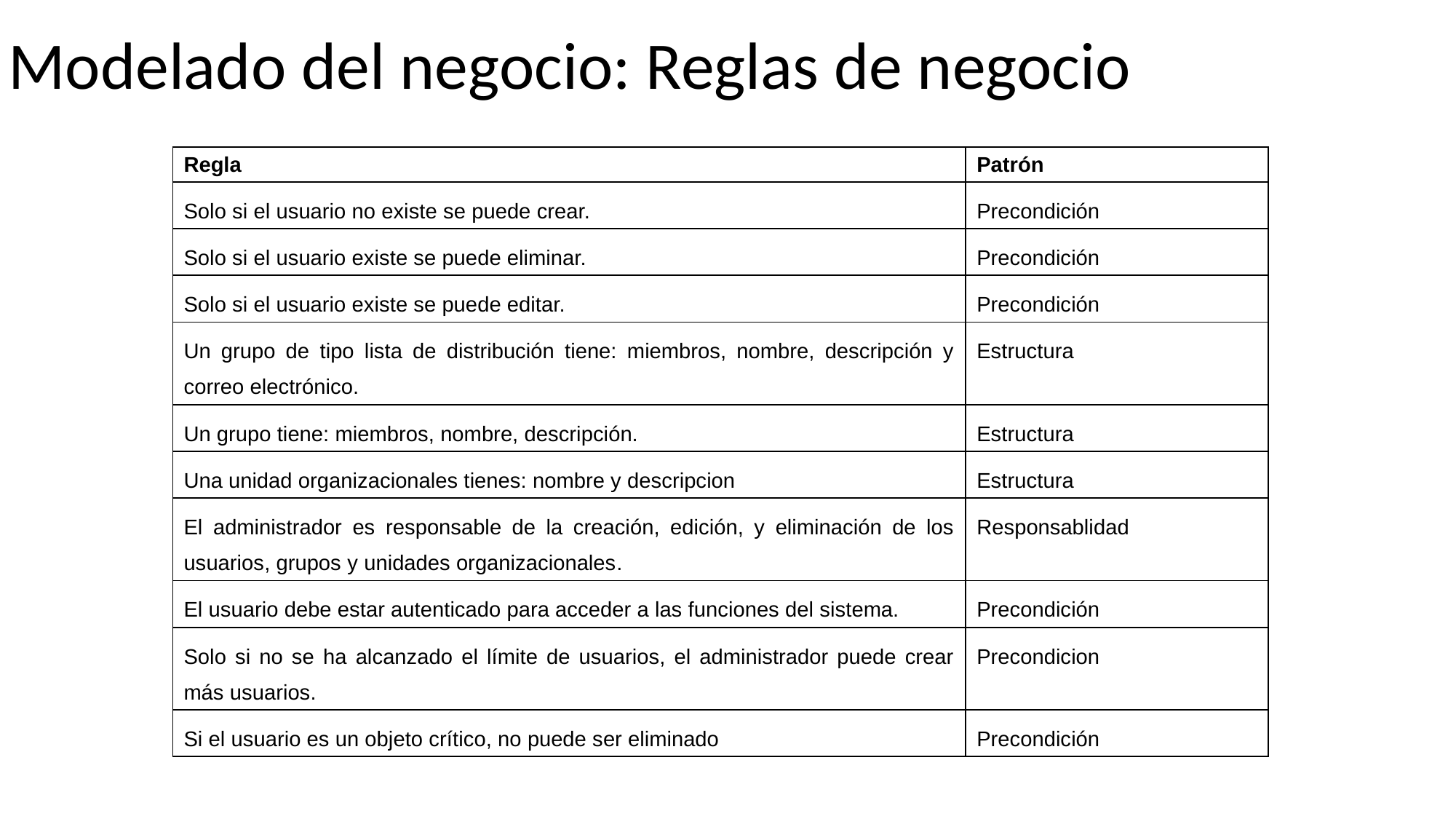

# Modelado del negocio: Reglas de negocio
| Regla | Patrón |
| --- | --- |
| Solo si el usuario no existe se puede crear. | Precondición |
| Solo si el usuario existe se puede eliminar. | Precondición |
| Solo si el usuario existe se puede editar. | Precondición |
| Un grupo de tipo lista de distribución tiene: miembros, nombre, descripción y correo electrónico. | Estructura |
| Un grupo tiene: miembros, nombre, descripción. | Estructura |
| Una unidad organizacionales tienes: nombre y descripcion | Estructura |
| El administrador es responsable de la creación, edición, y eliminación de los usuarios, grupos y unidades organizacionales. | Responsablidad |
| El usuario debe estar autenticado para acceder a las funciones del sistema. | Precondición |
| Solo si no se ha alcanzado el límite de usuarios, el administrador puede crear más usuarios. | Precondicion |
| Si el usuario es un objeto crítico, no puede ser eliminado | Precondición |